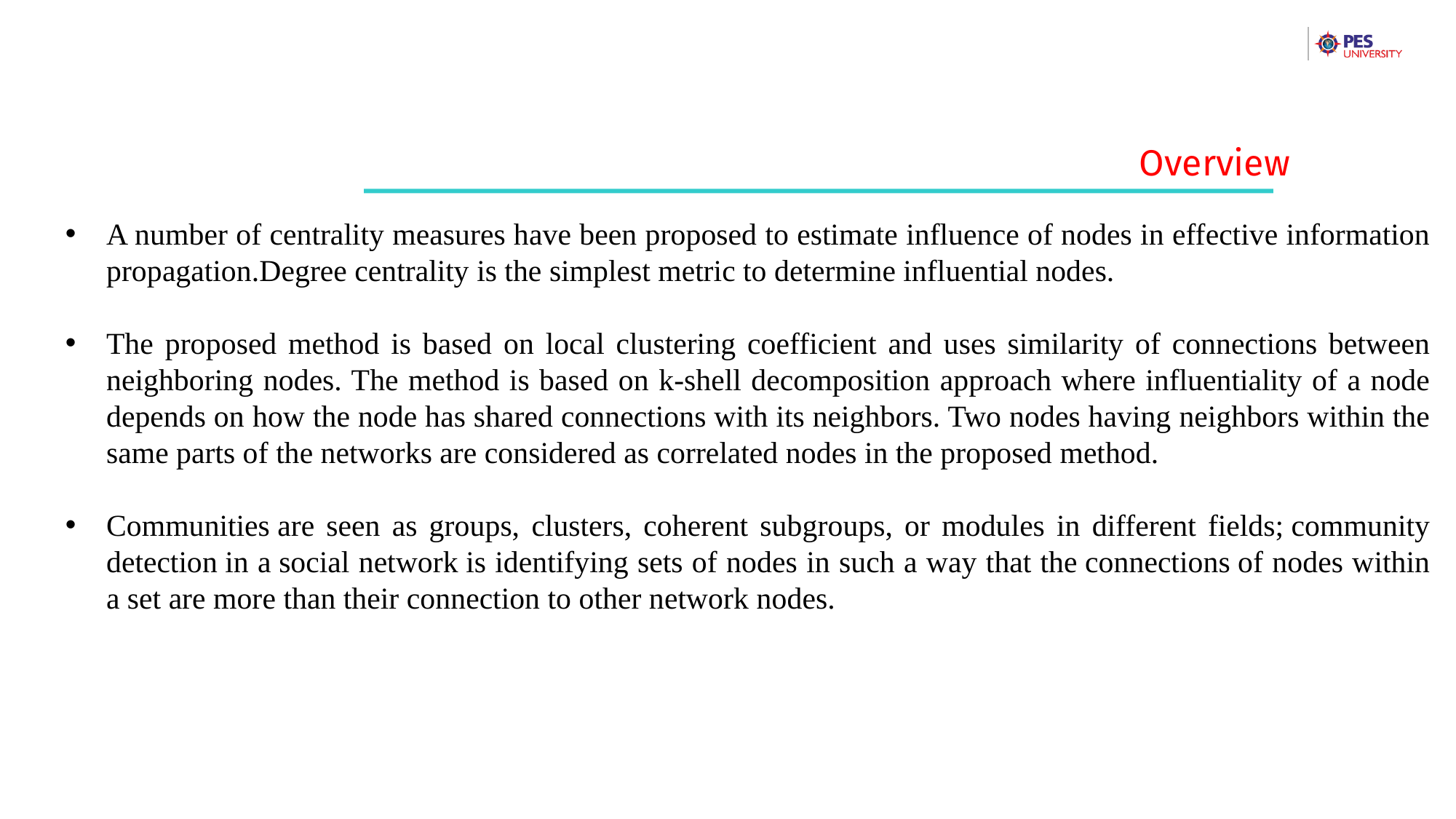

Overview

A number of centrality measures have been proposed to estimate influence of nodes in effective information propagation.Degree centrality is the simplest metric to determine influential nodes.

The proposed method is based on local clustering coefficient and uses similarity of connections between neighboring nodes. The method is based on k-shell decomposition approach where influentiality of a node depends on how the node has shared connections with its neighbors. Two nodes having neighbors within the same parts of the networks are considered as correlated nodes in the proposed method.

Communities are seen as groups, clusters, coherent subgroups, or modules in different fields; community detection in a social network is identifying sets of nodes in such a way that the connections of nodes within a set are more than their connection to other network nodes.